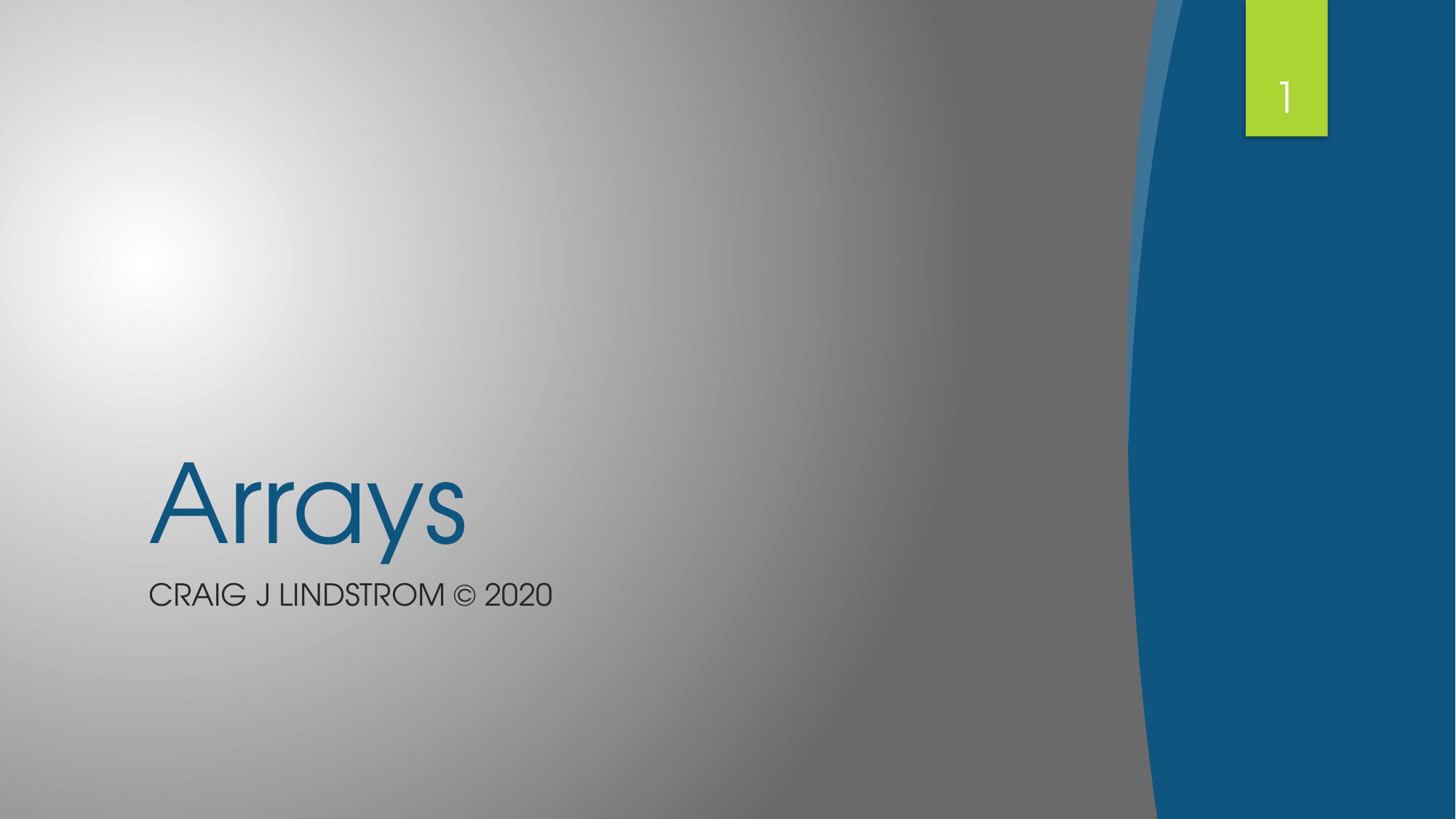

1
# Arrays
Craig J Lindstrom © 2020